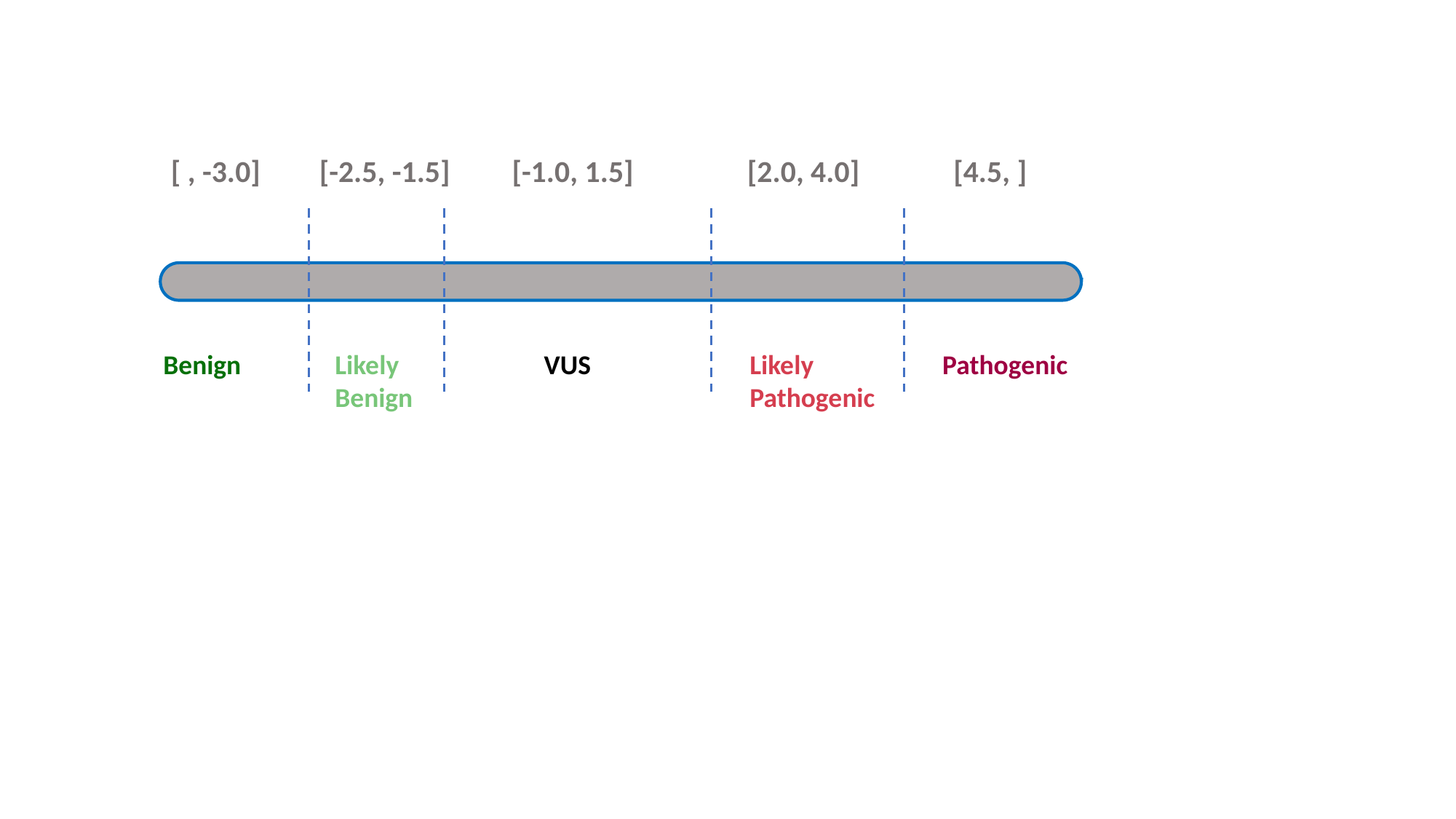

[ , -3.0]
[-2.5, -1.5]
[-1.0, 1.5]
[2.0, 4.0]
[4.5, ]

Benign
Likely Benign
VUS
Likely Pathogenic
Pathogenic